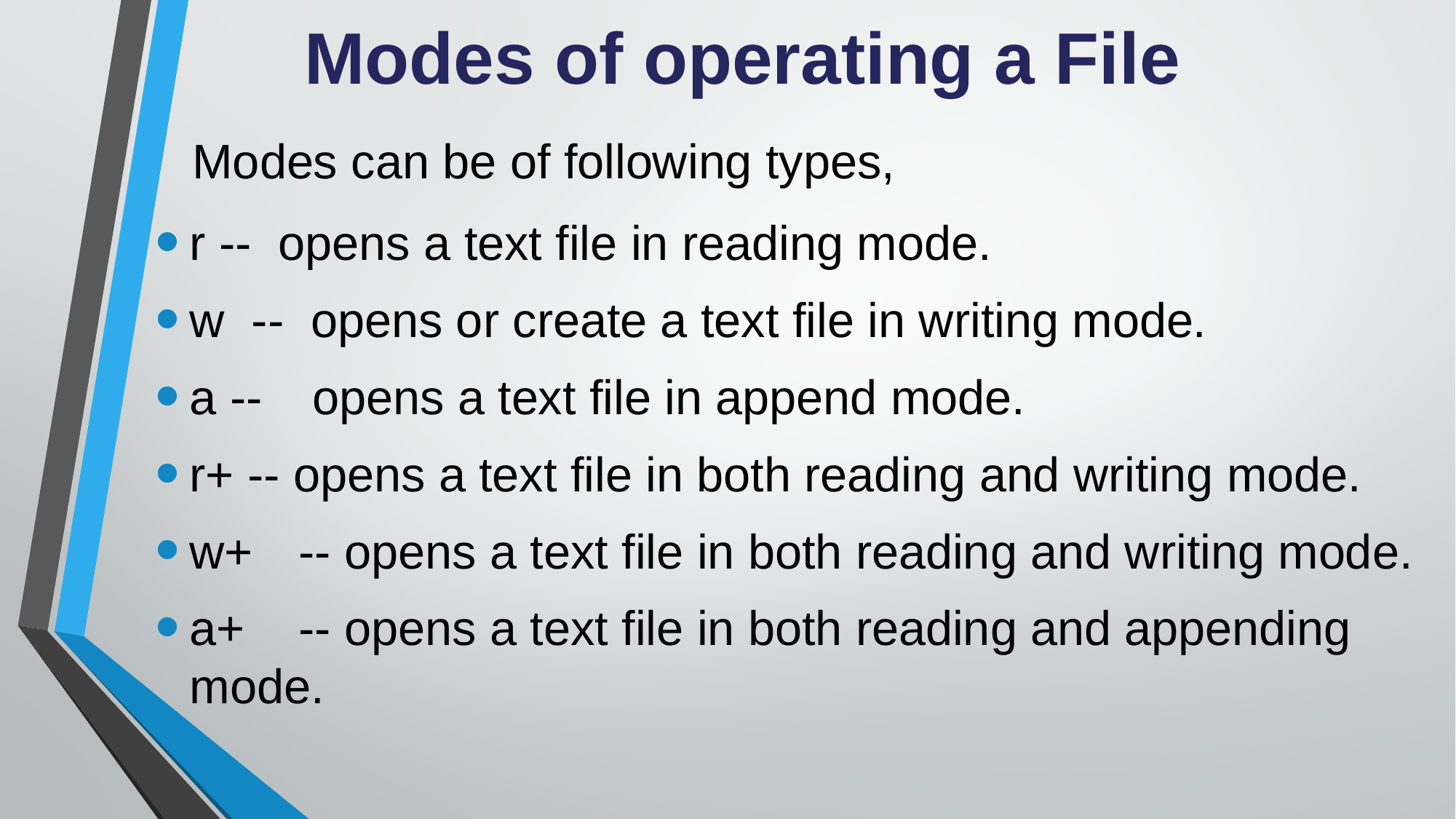

# Modes of operating a File
Modes can be of following types,
r --  opens a text file in reading mode.
w  --  opens or create a text file in writing mode.
a --	 opens a text file in append mode.
r+ -- opens a text file in both reading and writing mode.
w+	-- opens a text file in both reading and writing mode.
a+	-- opens a text file in both reading and appending mode.